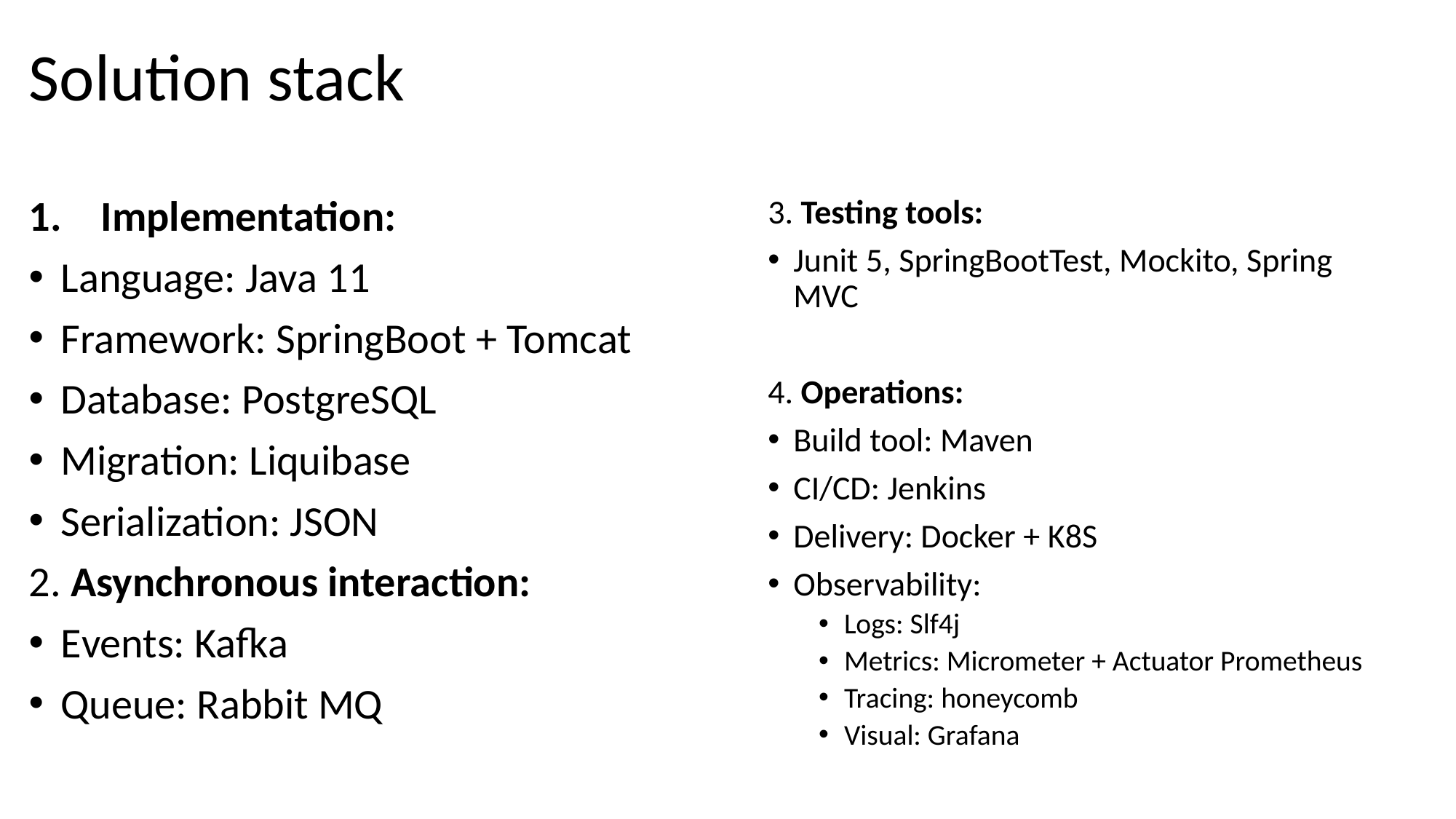

# Solution stack
Implementation:
Language: Java 11
Framework: SpringBoot + Tomcat
Database: PostgreSQL
Migration: Liquibase
Serialization: JSON
2. Asynchronous interaction:
Events: Kafka
Queue: Rabbit MQ
3. Testing tools:
Junit 5, SpringBootTest, Mockito, Spring MVC

4. Operations:
Build tool: Maven
CI/CD: Jenkins
Delivery: Docker + K8S
Observability:
Logs: Slf4j
Metrics: Micrometer + Actuator Prometheus
Tracing: honeycomb
Visual: Grafana